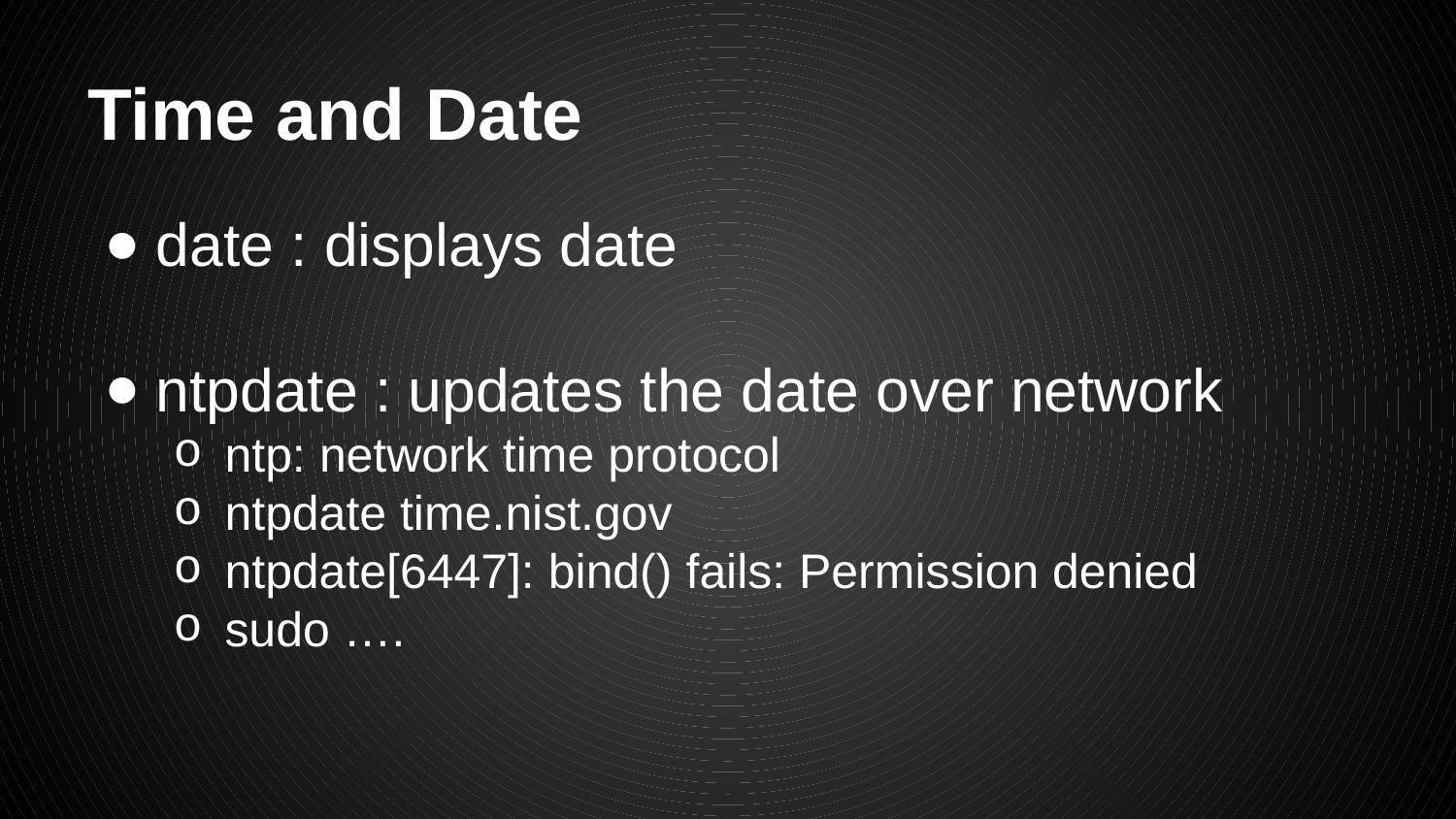

# Time and Date
date : displays date

ntpdate : updates the date over network
ntp: network time protocol
ntpdate time.nist.gov
ntpdate[6447]: bind() fails: Permission denied
sudo ….